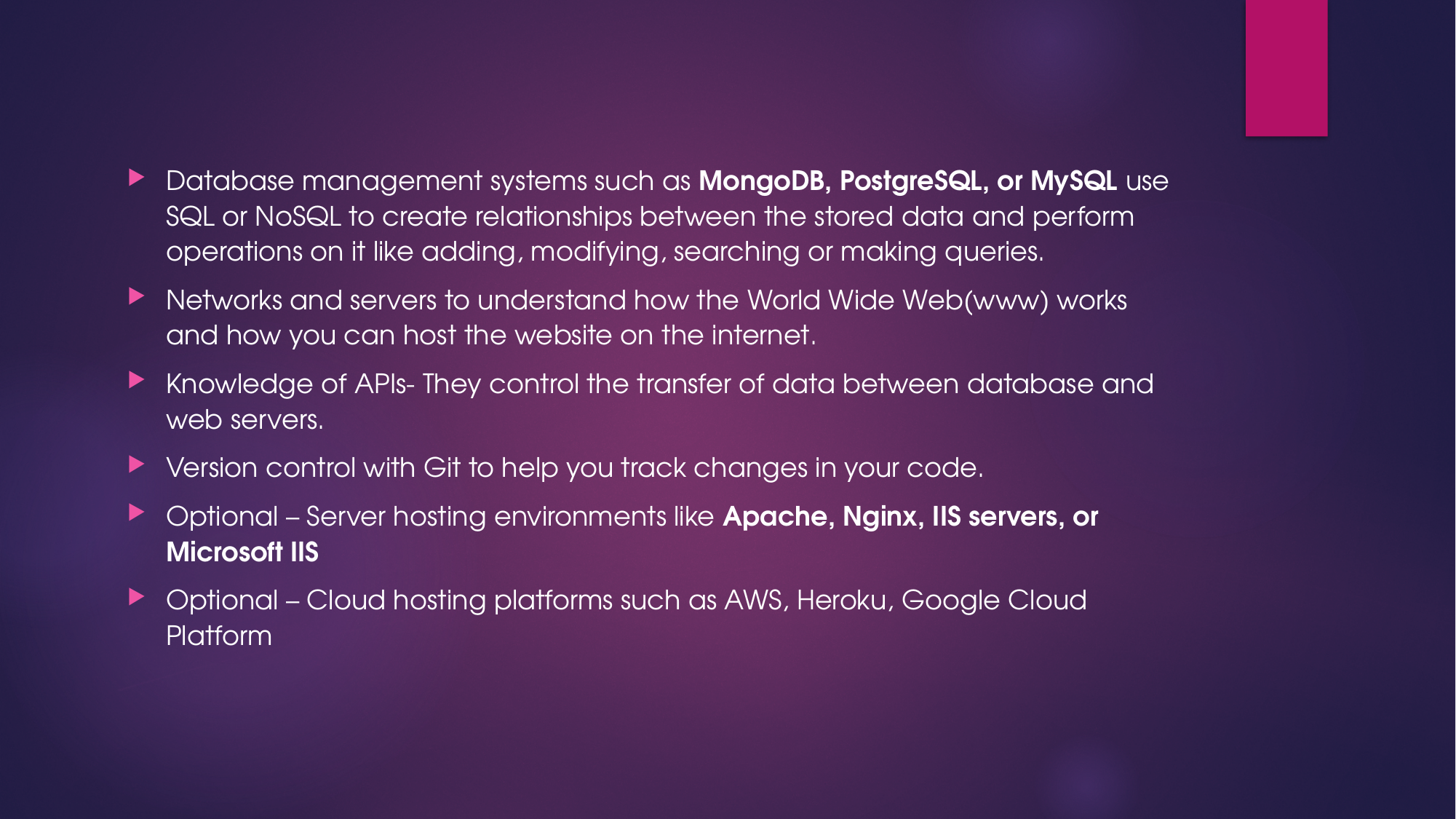

Database management systems such as MongoDB, PostgreSQL, or MySQL use SQL or NoSQL to create relationships between the stored data and perform operations on it like adding, modifying, searching or making queries.
Networks and servers to understand how the World Wide Web(www) works and how you can host the website on the internet.
Knowledge of APIs- They control the transfer of data between database and web servers.
Version control with Git to help you track changes in your code.
Optional – Server hosting environments like Apache, Nginx, IIS servers, or Microsoft IIS
Optional – Cloud hosting platforms such as AWS, Heroku, Google Cloud Platform